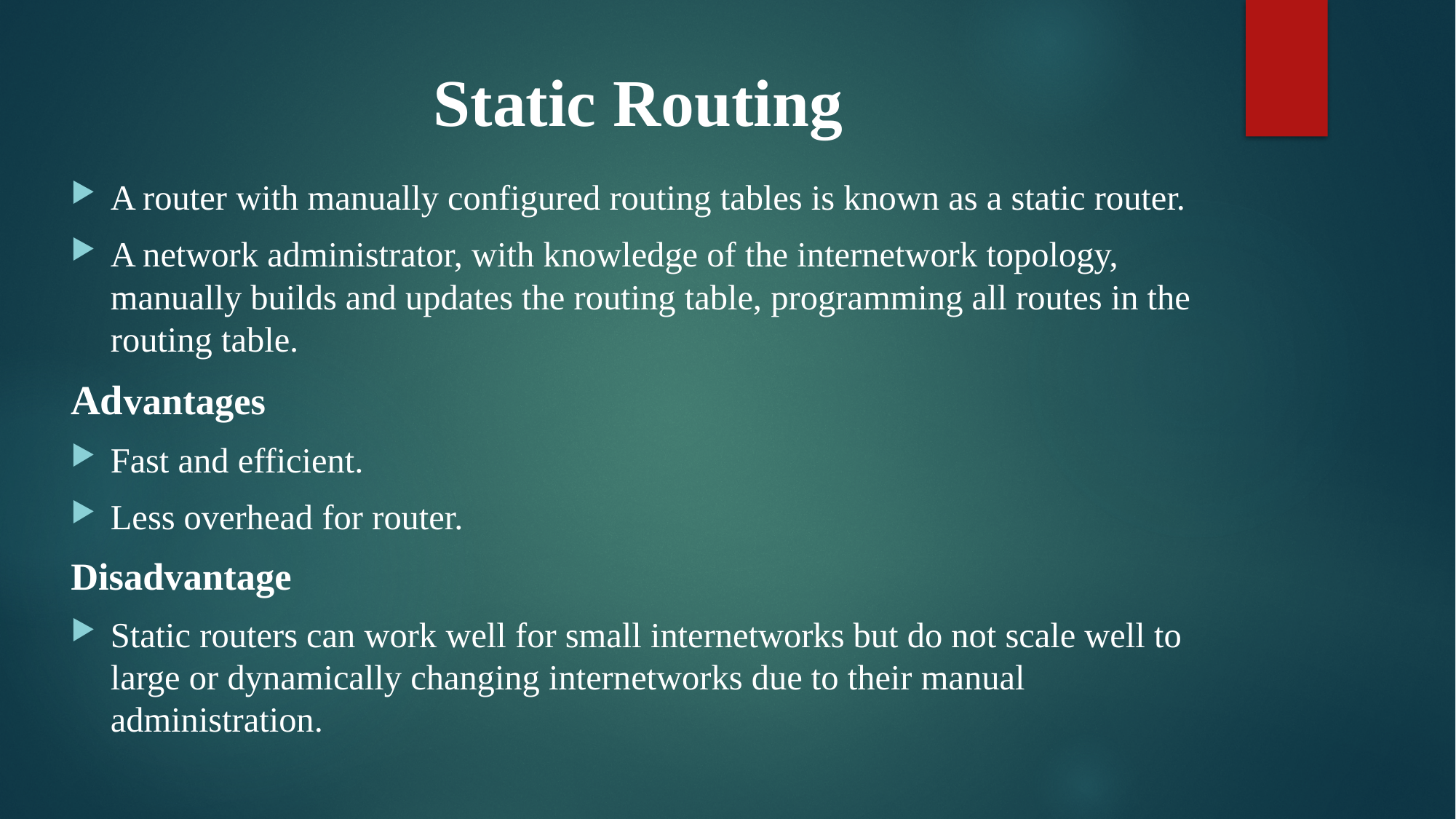

# Static Routing
A router with manually configured routing tables is known as a static router.
A network administrator, with knowledge of the internetwork topology, manually builds and updates the routing table, programming all routes in the routing table.
Advantages
Fast and efficient.
Less overhead for router.
Disadvantage
Static routers can work well for small internetworks but do not scale well to large or dynamically changing internetworks due to their manual administration.